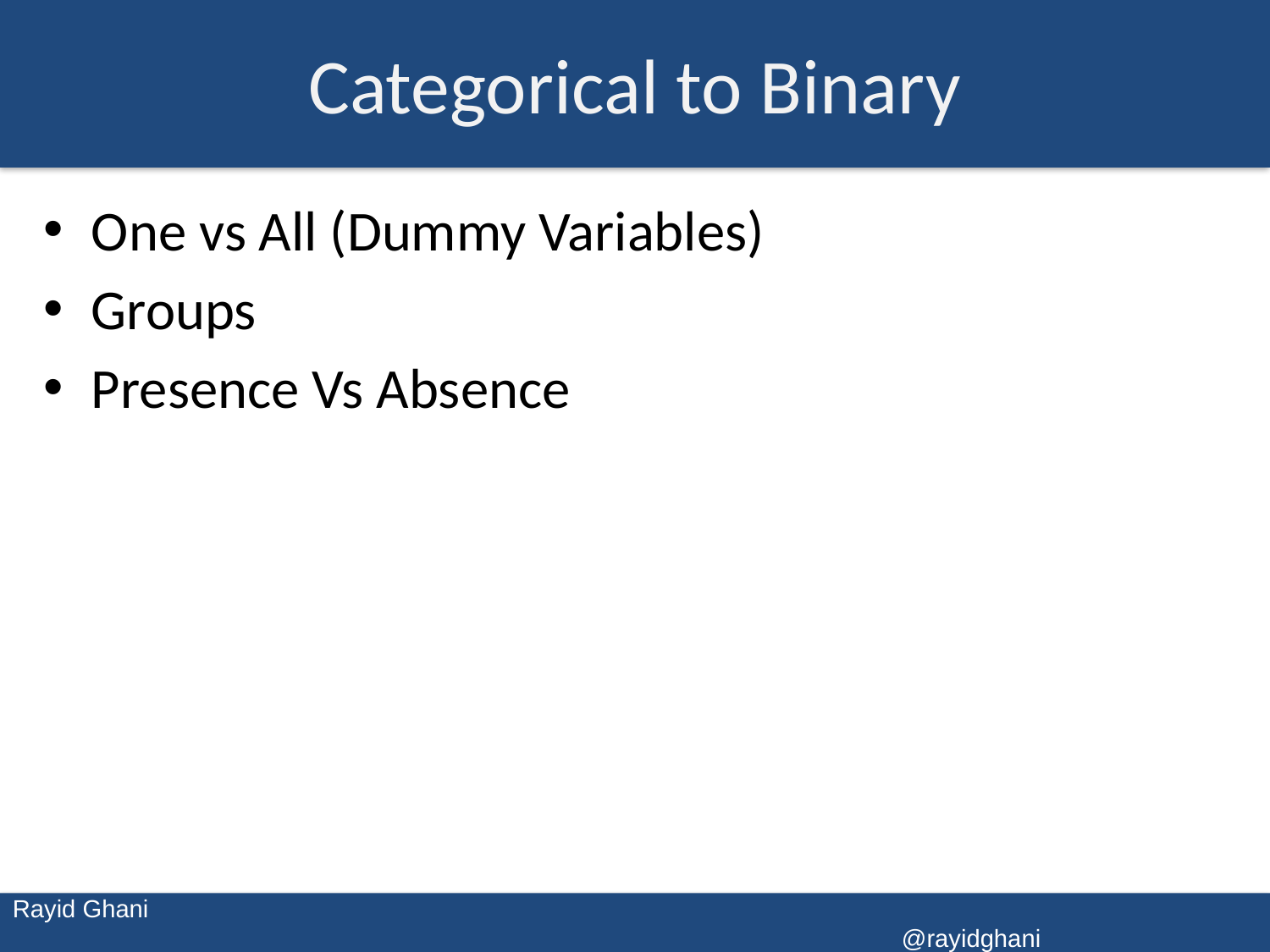

# Categorical to Binary
One vs All (Dummy Variables)
Groups
Presence Vs Absence